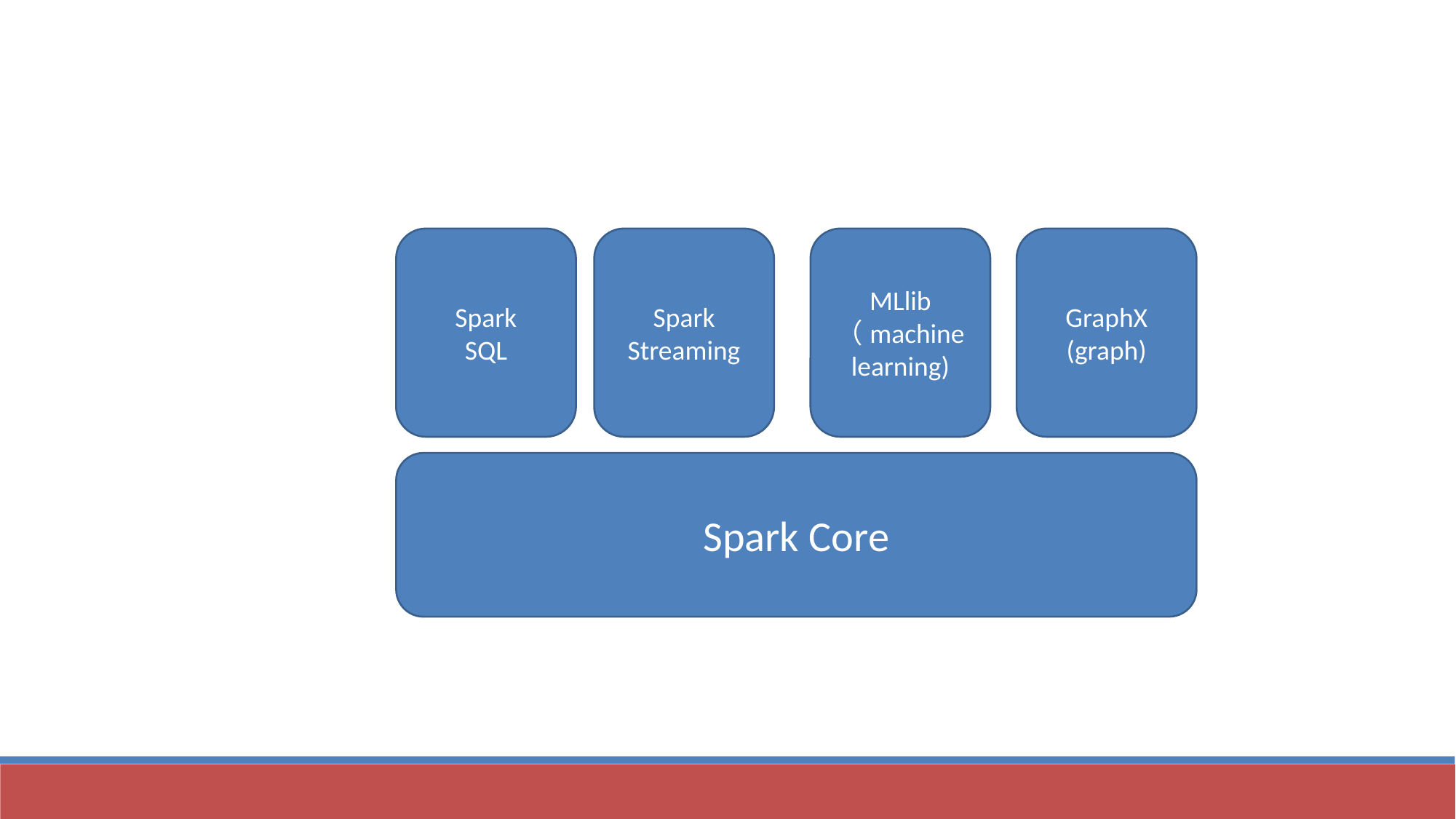

GraphX
(graph)
Spark
Streaming
MLlib
（machine learning)
Spark
SQL
Spark Core